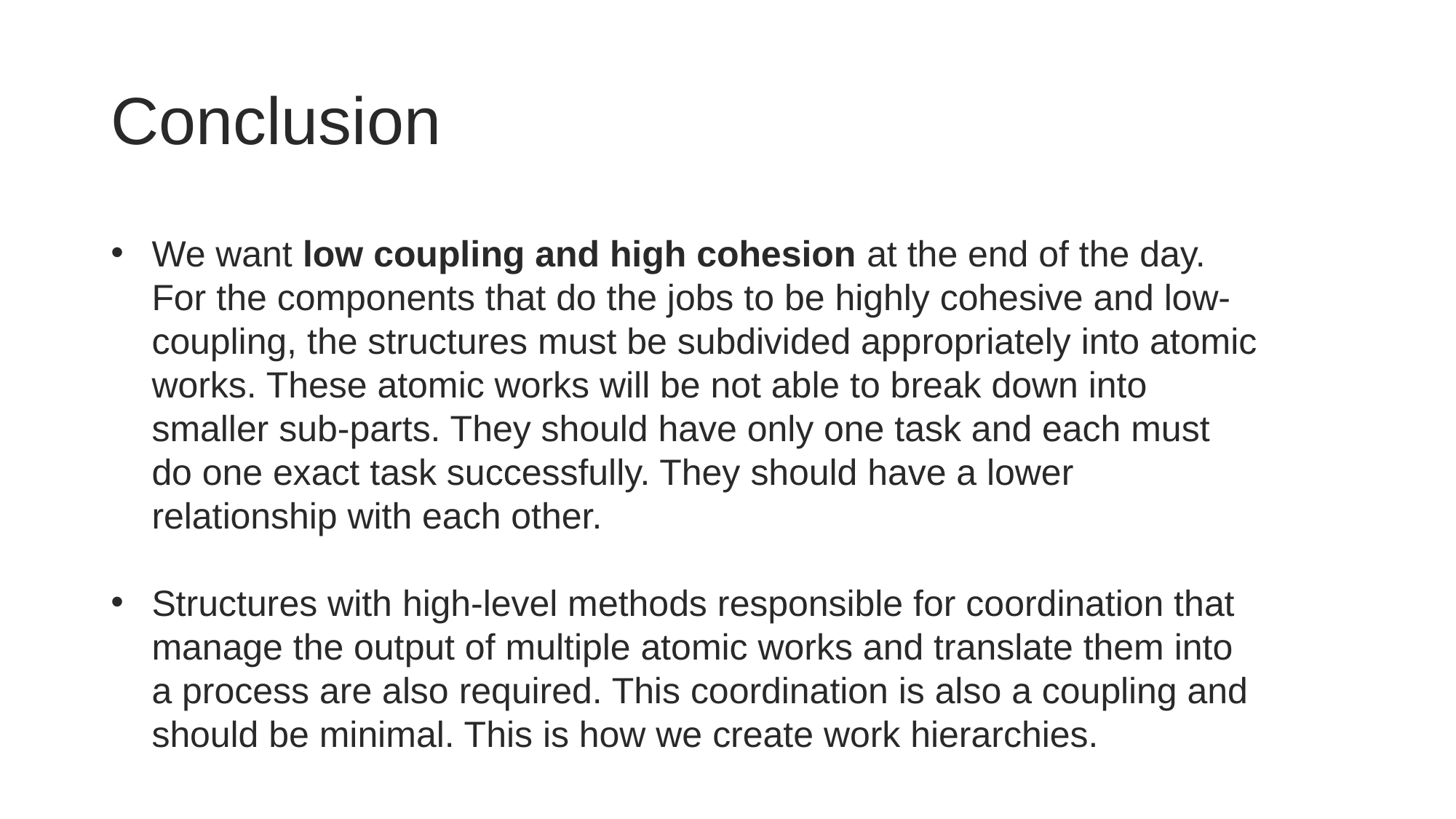

# Conclusion
We want low coupling and high cohesion at the end of the day. For the components that do the jobs to be highly cohesive and low-coupling, the structures must be subdivided appropriately into atomic works. These atomic works will be not able to break down into smaller sub-parts. They should have only one task and each must do one exact task successfully. They should have a lower relationship with each other.

Structures with high-level methods responsible for coordination that manage the output of multiple atomic works and translate them into a process are also required. This coordination is also a coupling and should be minimal. This is how we create work hierarchies.